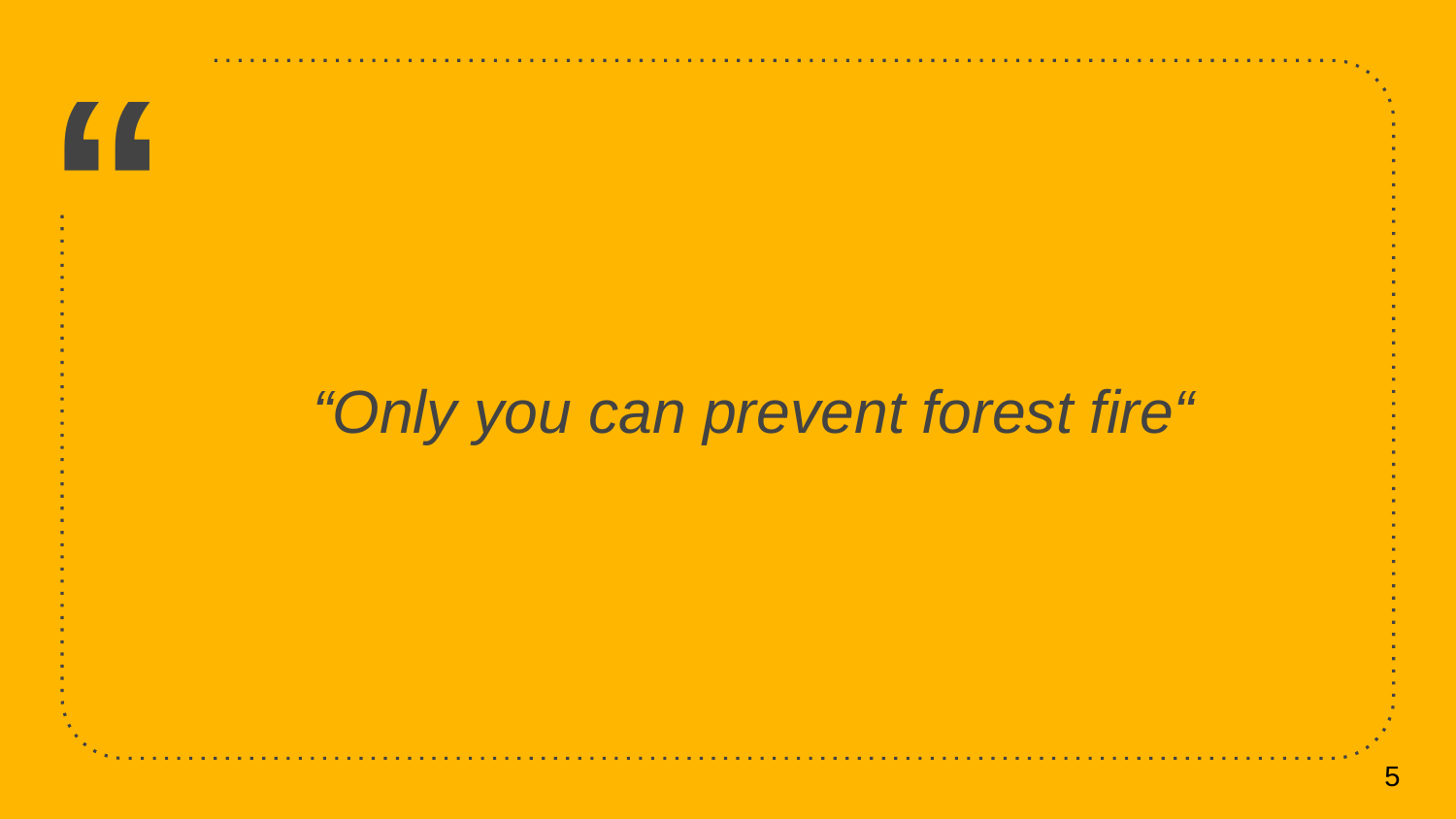

“Only you can prevent forest fire“
5